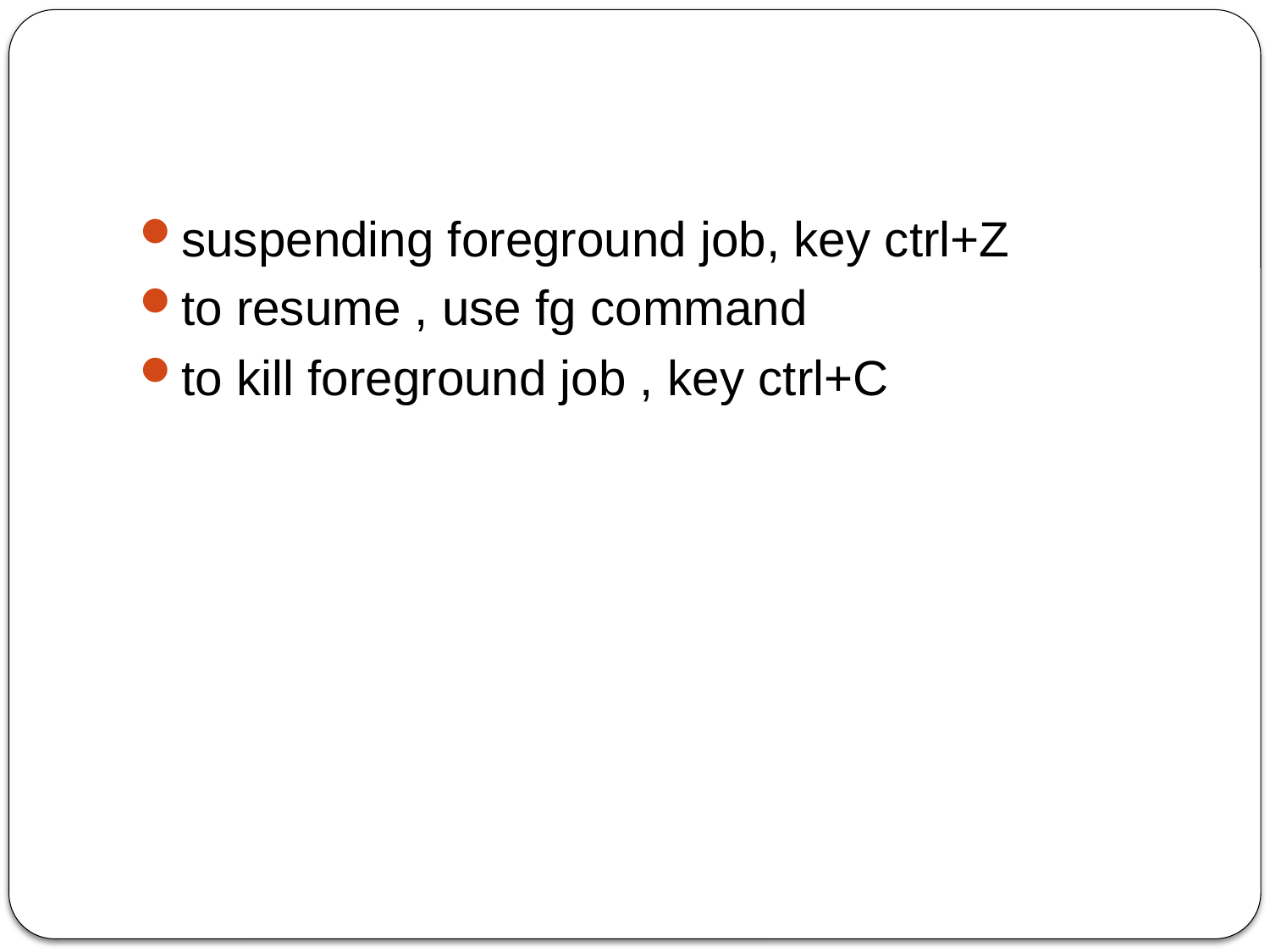

#
suspending foreground job, key ctrl+Z
to resume , use fg command
to kill foreground job , key ctrl+C